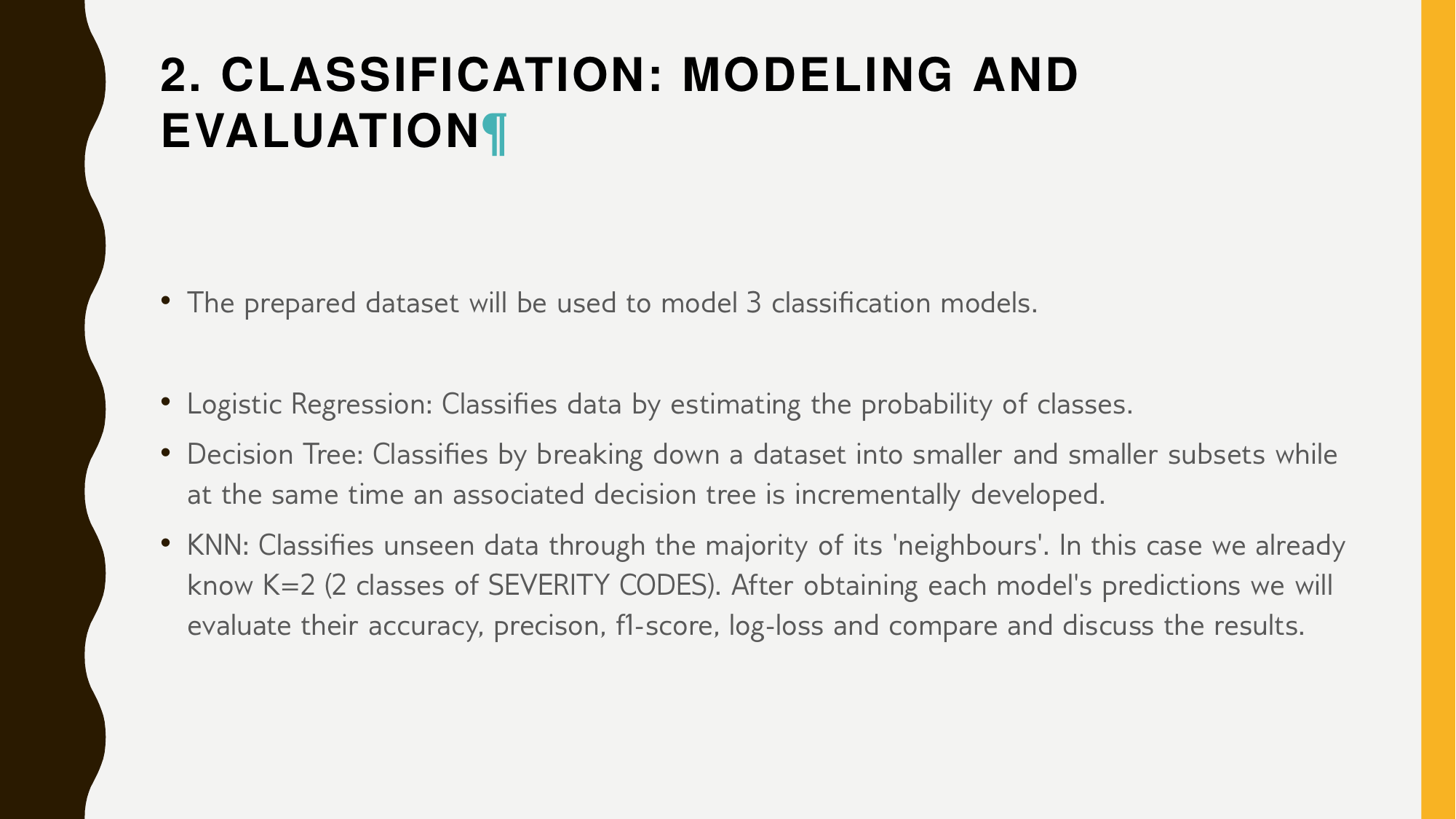

# 2. Classification: Modeling and Evaluation¶
The prepared dataset will be used to model 3 classification models.

Logistic Regression: Classifies data by estimating the probability of classes.
Decision Tree: Classifies by breaking down a dataset into smaller and smaller subsets while at the same time an associated decision tree is incrementally developed.
KNN: Classifies unseen data through the majority of its 'neighbours'. In this case we already know K=2 (2 classes of SEVERITY CODES). After obtaining each model's predictions we will evaluate their accuracy, precison, f1-score, log-loss and compare and discuss the results.